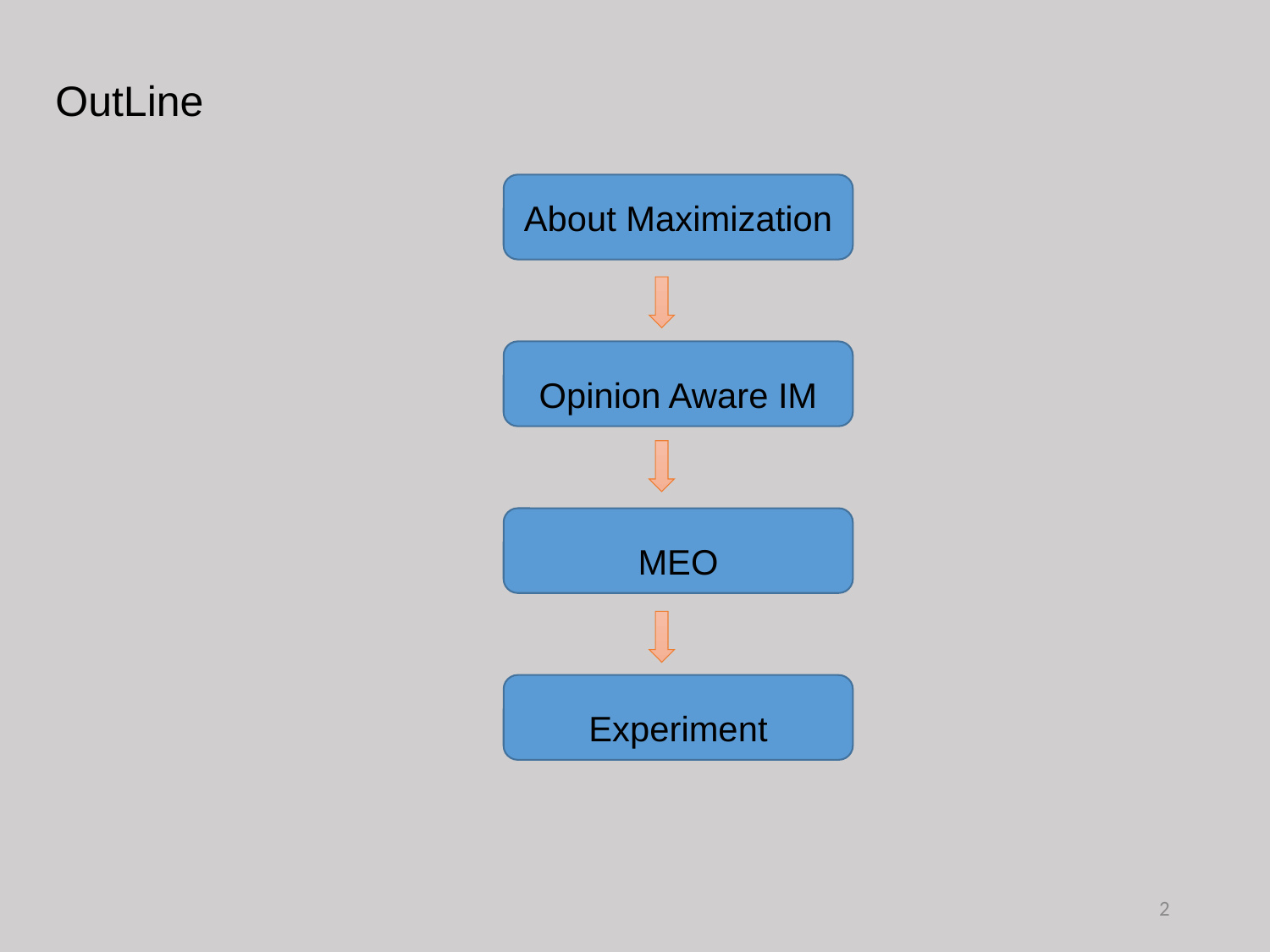

OutLine
About Maximization

Opinion Aware IM

MEO

Experiment
2